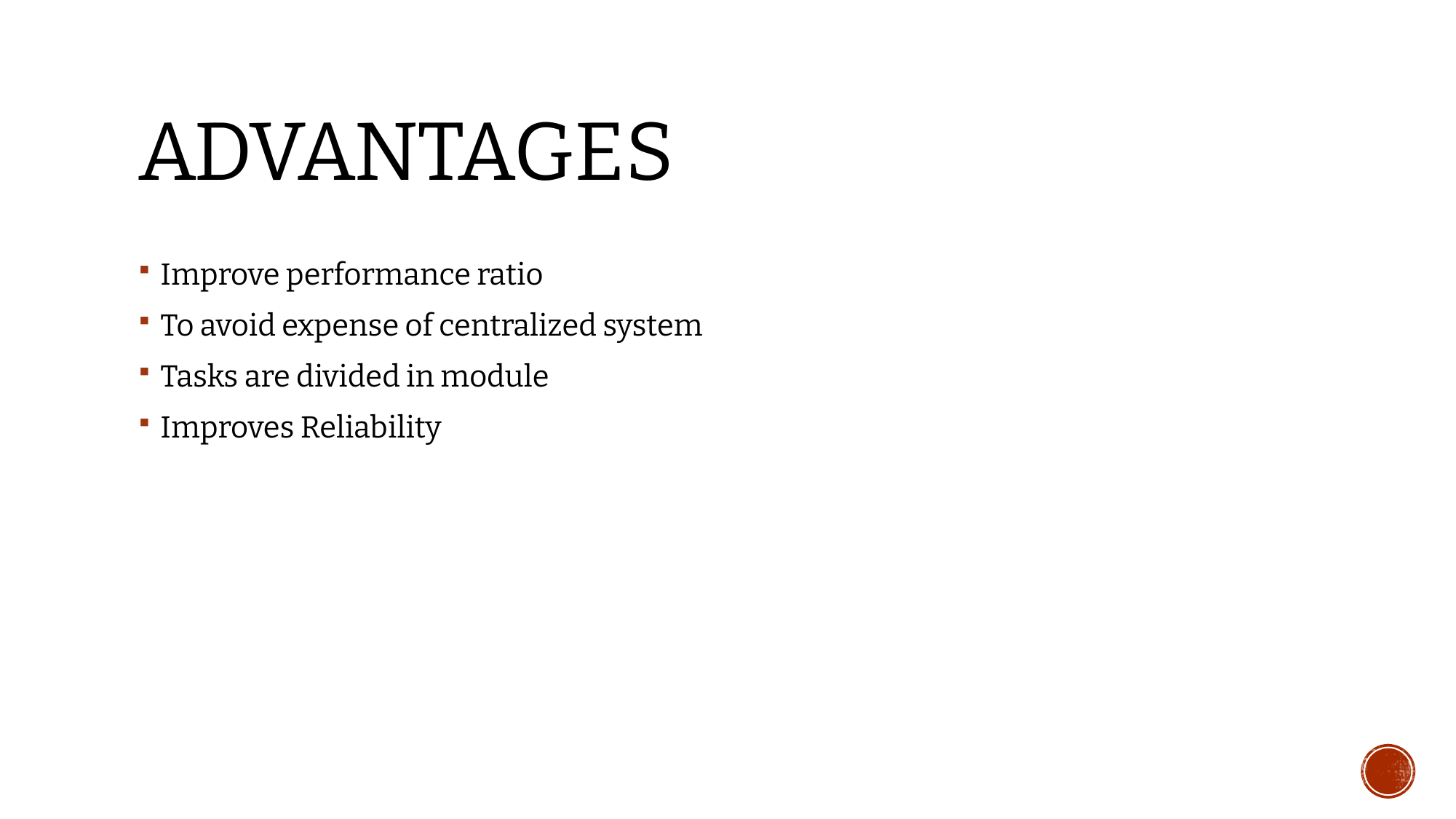

# Advantages
Improve performance ratio
To avoid expense of centralized system
Tasks are divided in module
Improves Reliability